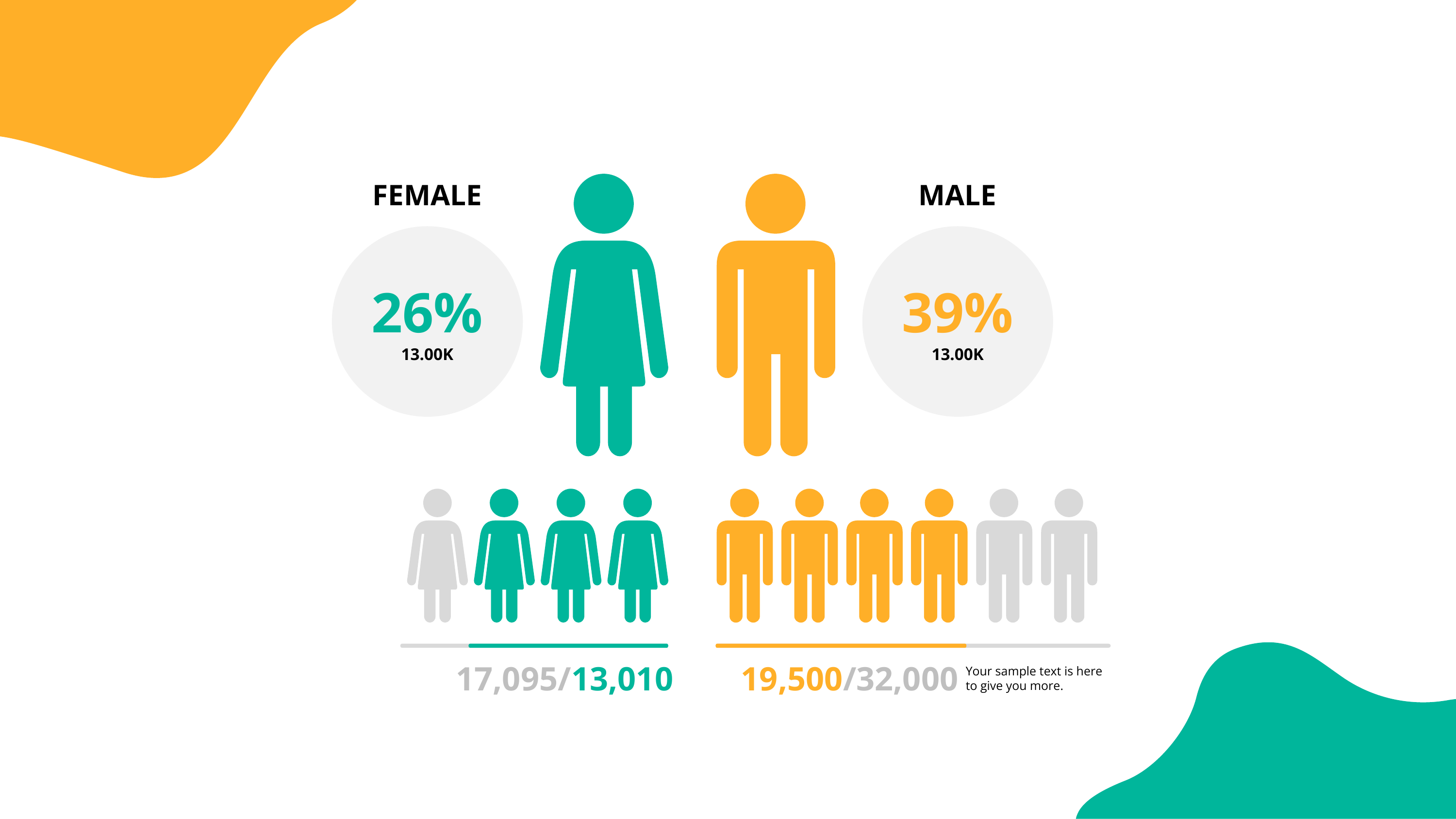

FEMALE

MALE

26%
13.00K

39%
13.00K

17,095/13,010
19,500/32,000
Your sample text is here
to give you more.